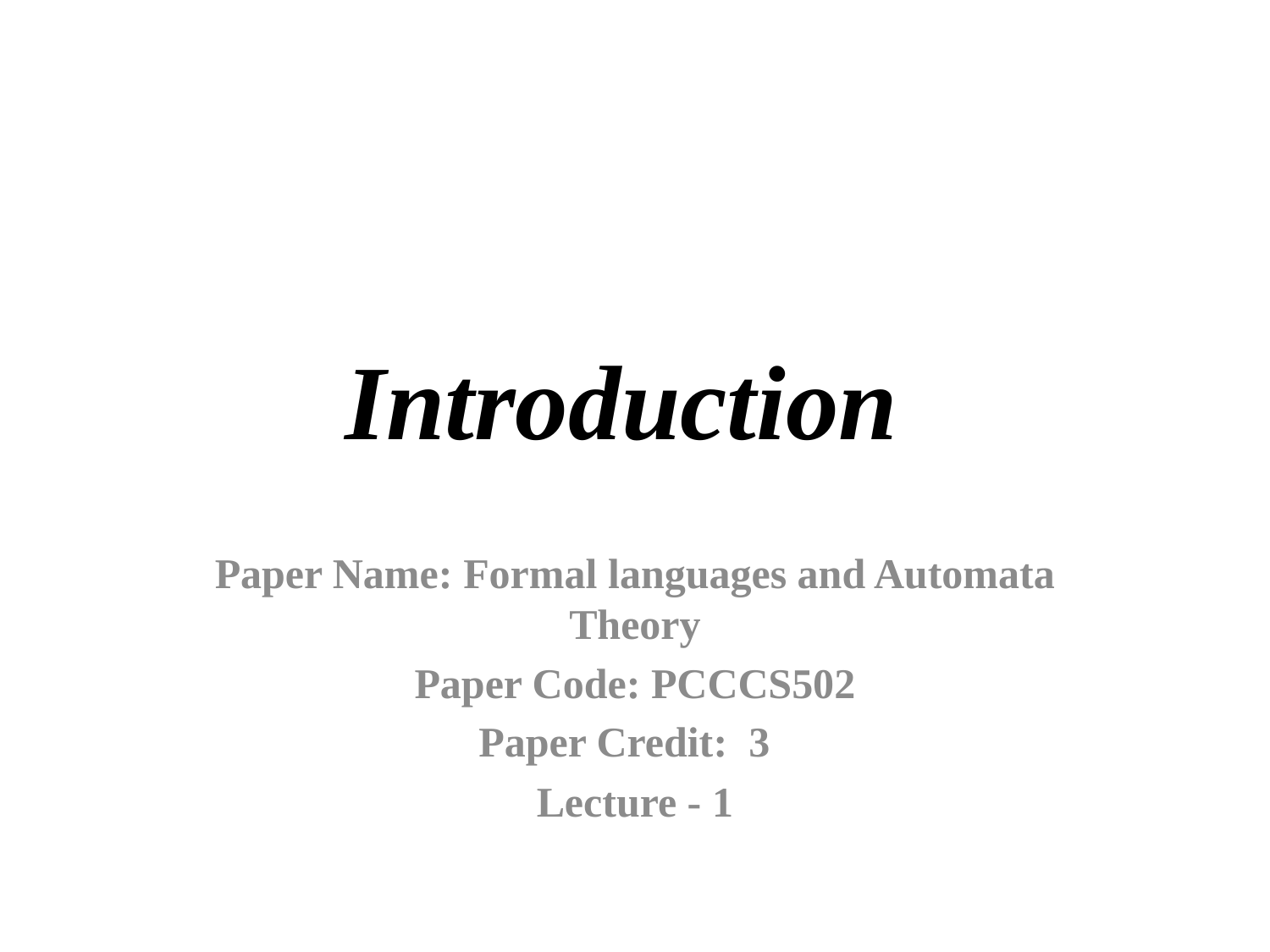

# Introduction
Paper Name: Formal languages and Automata Theory
Paper Code: PCCCS502
Paper Credit:  3
Lecture - 1